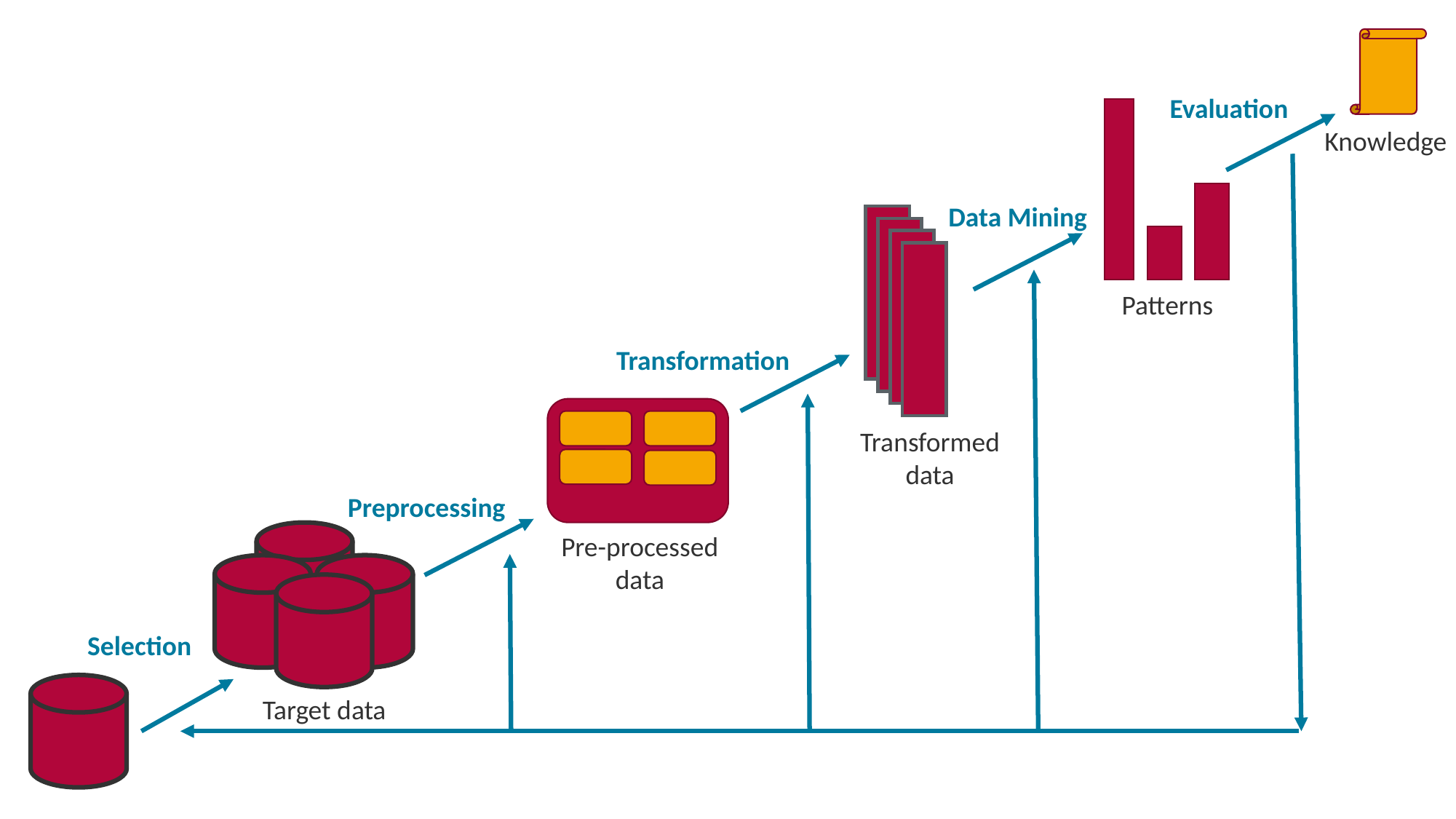

Evaluation

Knowledge
Data Mining

Patterns
Transformation

Transformed data
Preprocessing

Pre-processed data
Selection

Target data